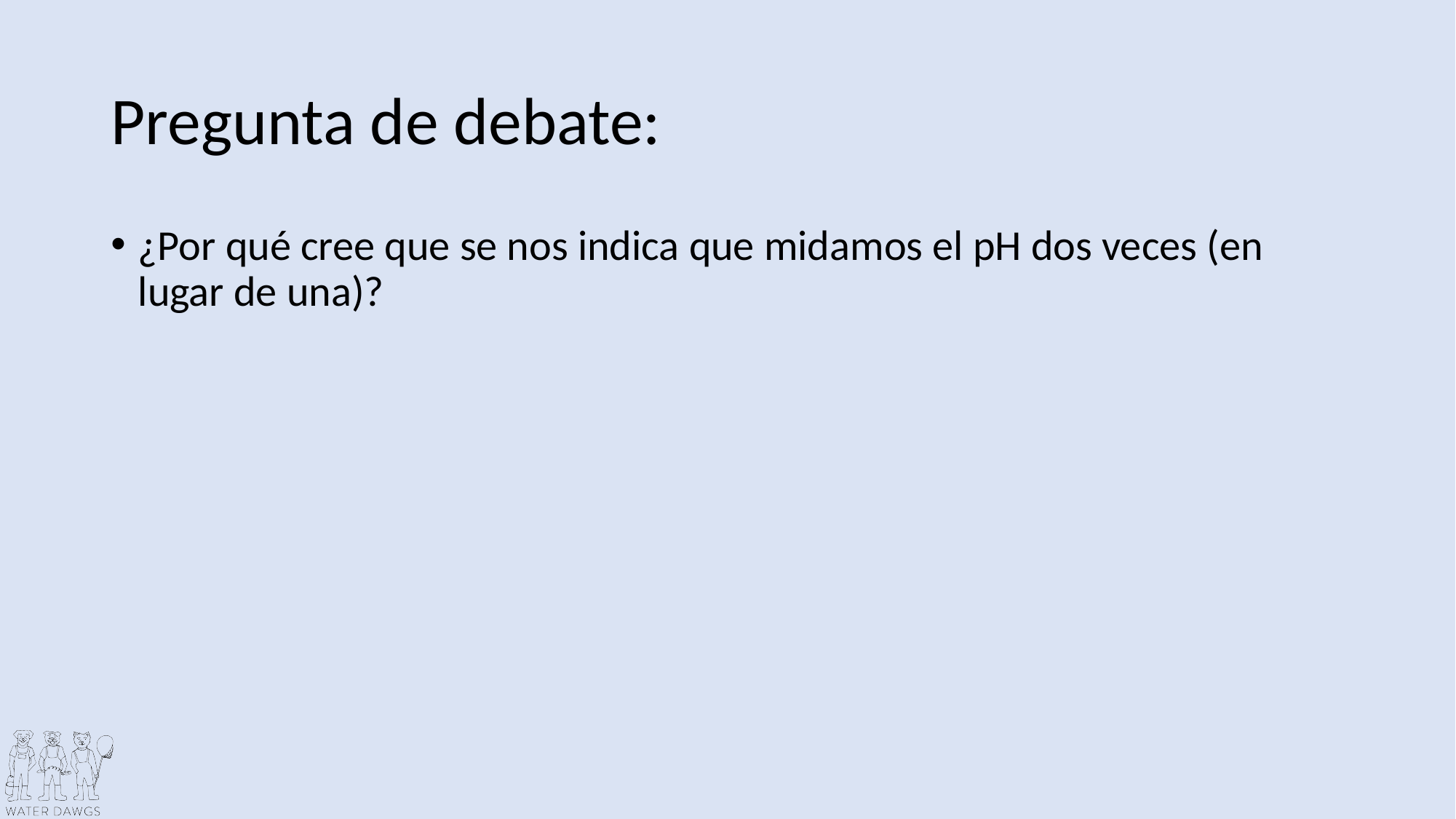

# Pregunta de debate:
¿Por qué cree que se nos indica que midamos el pH dos veces (en lugar de una)?